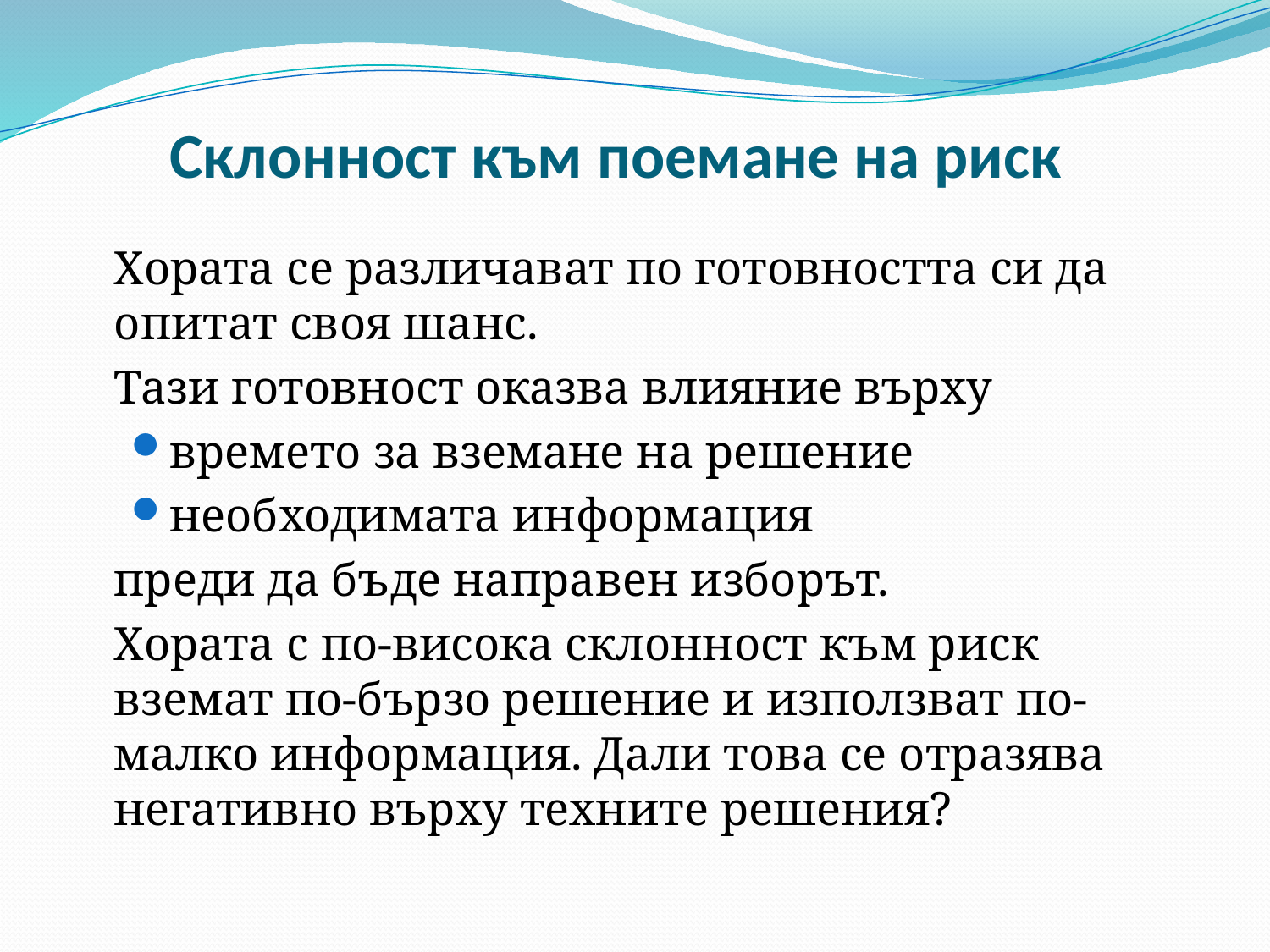

# Склонност към поемане на риск
	Хората се различават по готовността си да опитат своя шанс.
	Тази готовност оказва влияние върху
времето за вземане на решение
необходимата информация
	преди да бъде направен изборът.
	Хората с по-висока склонност към риск вземат по-бързо решение и използват по-малко информация. Дали това се отразява негативно върху техните решения?